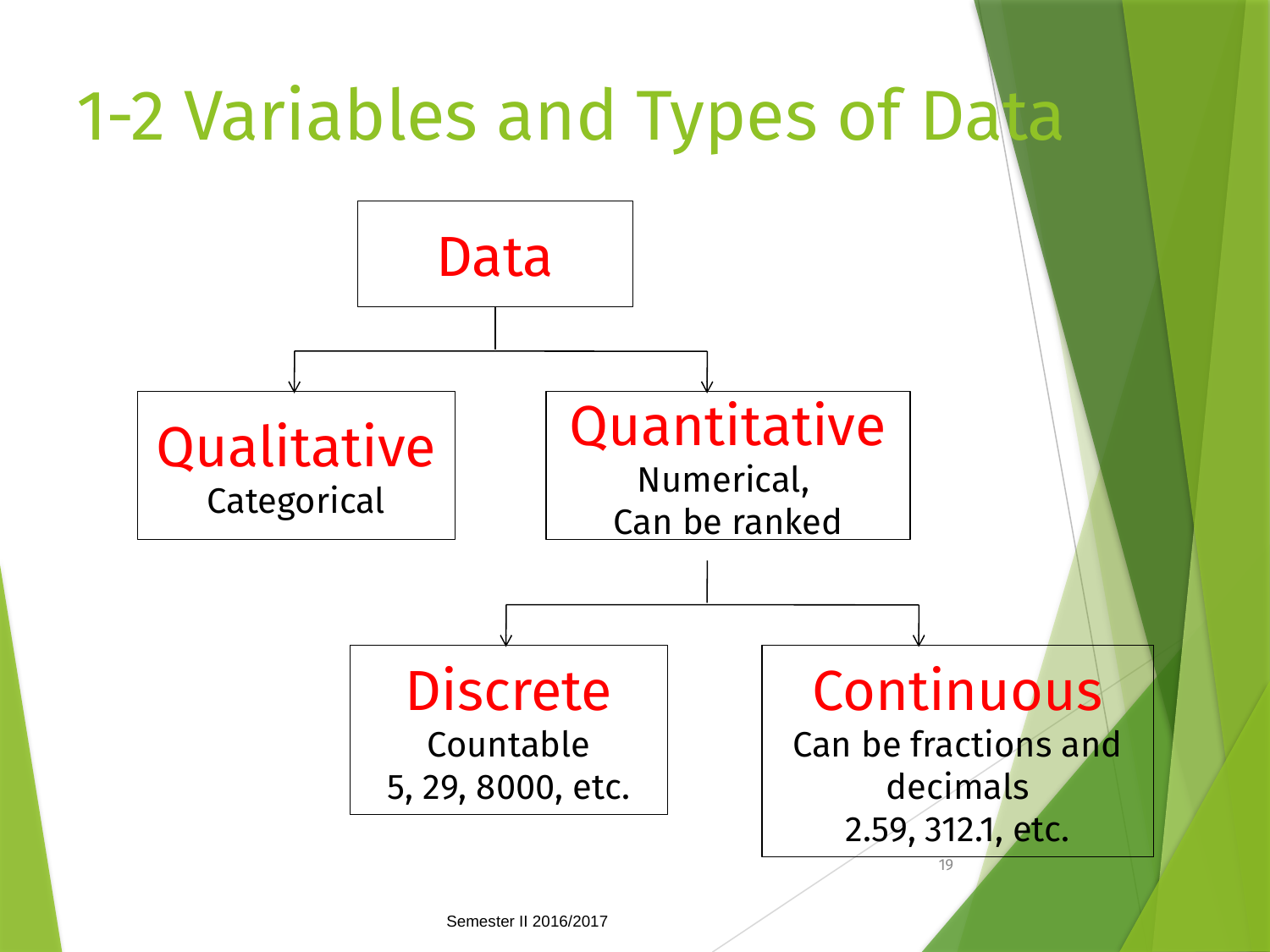

# 1-2 Variables and Types of Data
Data
Qualitative
Categorical
Quantitative
Numerical,
Can be ranked
Discrete
Countable
5, 29, 8000, etc.
Continuous
Can be fractions and decimals
2.59, 312.1, etc.
19
Semester II 2016/2017